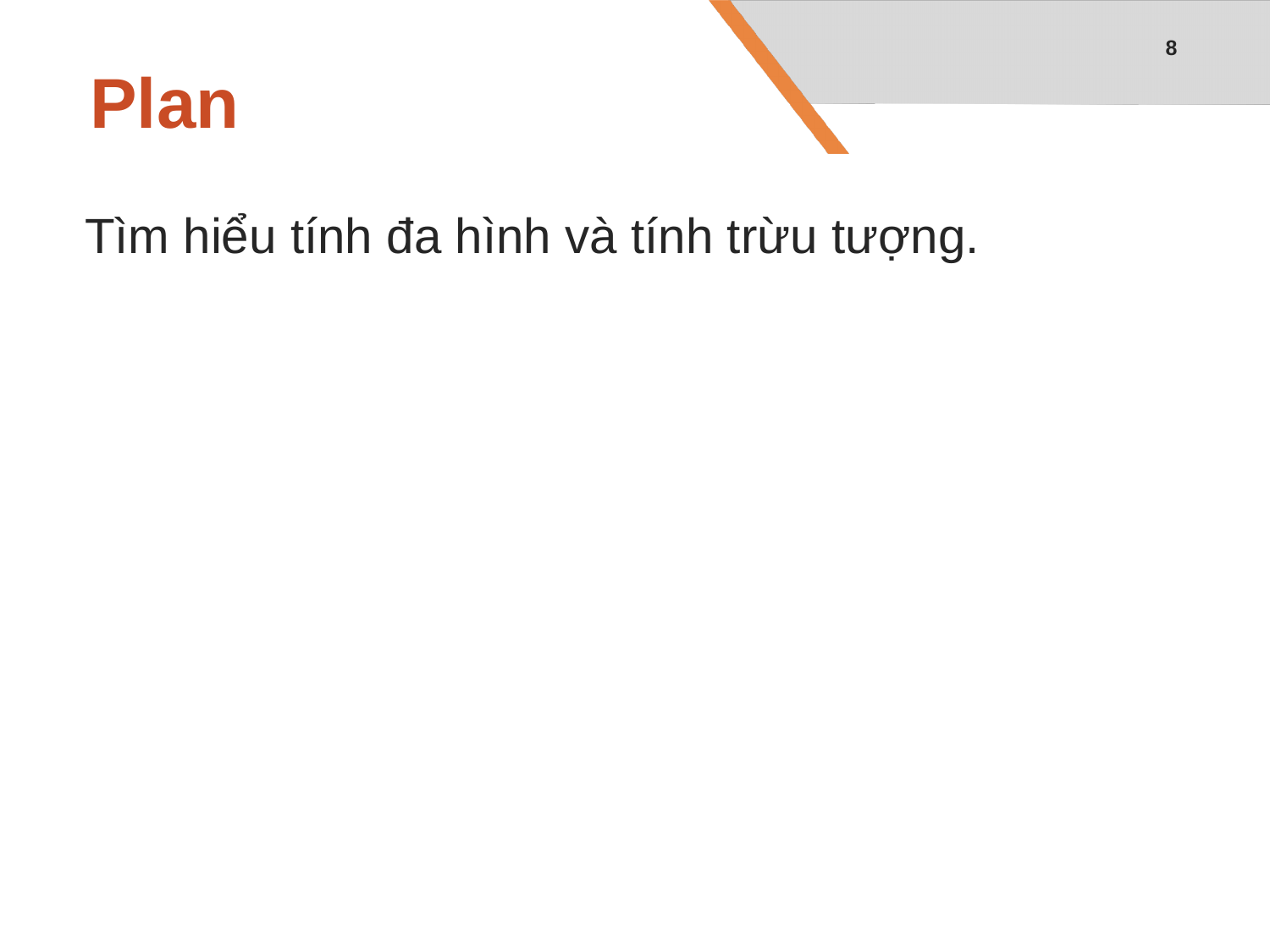

8
# Plan
Tìm hiểu tính đa hình và tính trừu tượng.